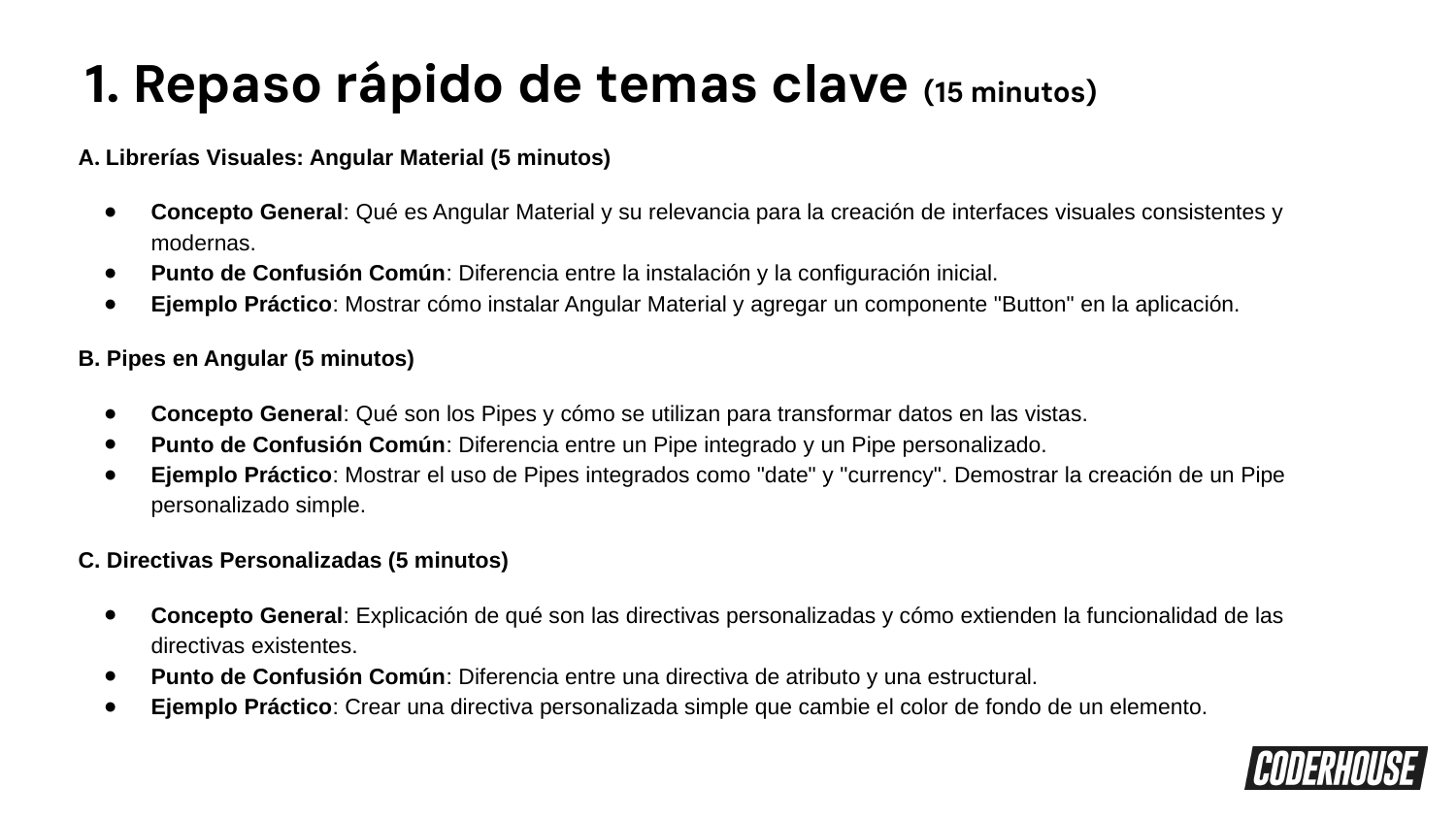

1. Repaso rápido de temas clave (15 minutos)
A. Librerías Visuales: Angular Material (5 minutos)
Concepto General: Qué es Angular Material y su relevancia para la creación de interfaces visuales consistentes y modernas.
Punto de Confusión Común: Diferencia entre la instalación y la configuración inicial.
Ejemplo Práctico: Mostrar cómo instalar Angular Material y agregar un componente "Button" en la aplicación.
B. Pipes en Angular (5 minutos)
Concepto General: Qué son los Pipes y cómo se utilizan para transformar datos en las vistas.
Punto de Confusión Común: Diferencia entre un Pipe integrado y un Pipe personalizado.
Ejemplo Práctico: Mostrar el uso de Pipes integrados como "date" y "currency". Demostrar la creación de un Pipe personalizado simple.
C. Directivas Personalizadas (5 minutos)
Concepto General: Explicación de qué son las directivas personalizadas y cómo extienden la funcionalidad de las directivas existentes.
Punto de Confusión Común: Diferencia entre una directiva de atributo y una estructural.
Ejemplo Práctico: Crear una directiva personalizada simple que cambie el color de fondo de un elemento.